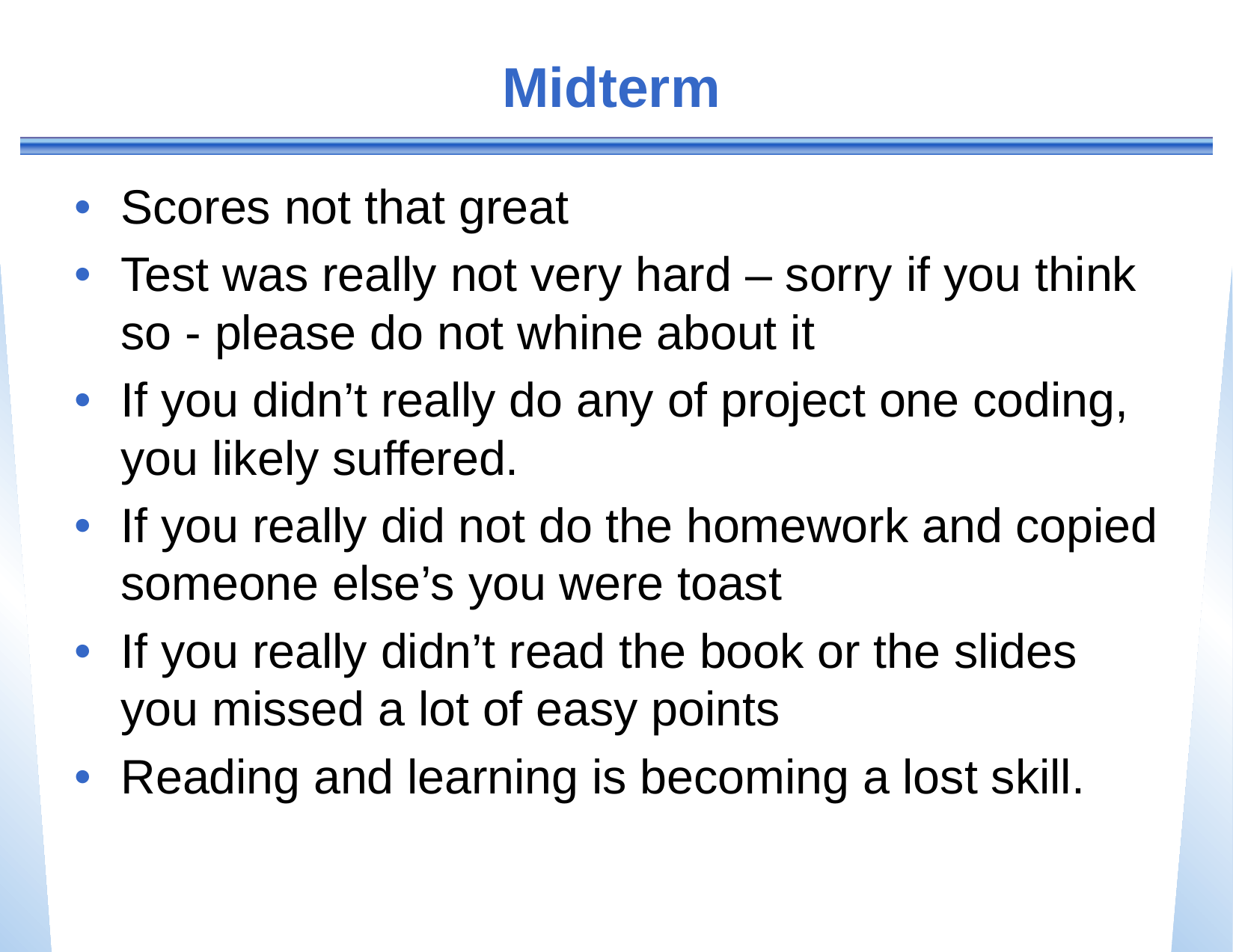

# Midterm
Scores not that great
Test was really not very hard – sorry if you think so - please do not whine about it
If you didn’t really do any of project one coding, you likely suffered.
If you really did not do the homework and copied someone else’s you were toast
If you really didn’t read the book or the slides you missed a lot of easy points
Reading and learning is becoming a lost skill.